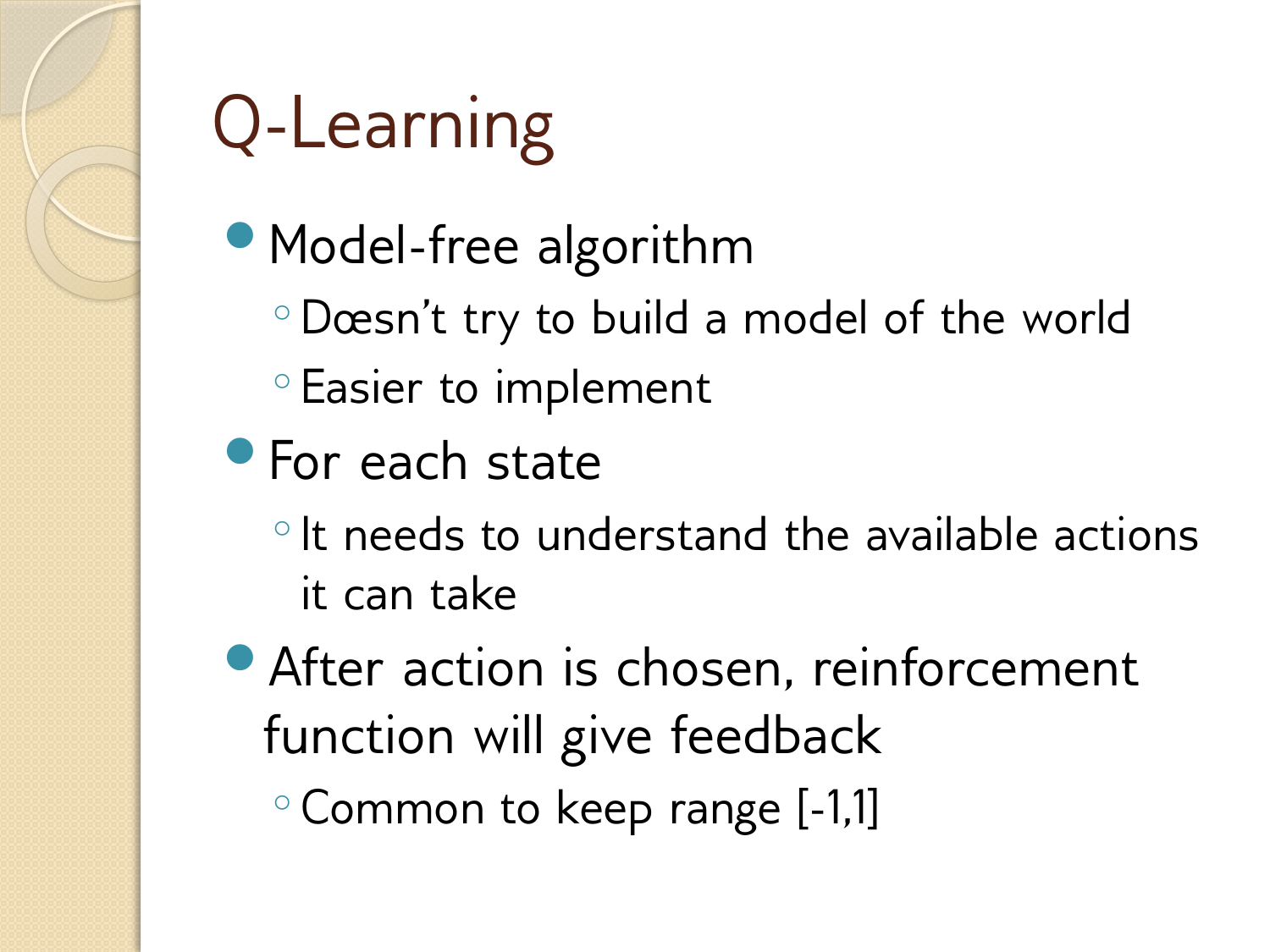

# Q-Learning
Model-free algorithm
Doesn’t try to build a model of the world
Easier to implement
For each state
It needs to understand the available actions it can take
After action is chosen, reinforcement function will give feedback
Common to keep range [-1,1]